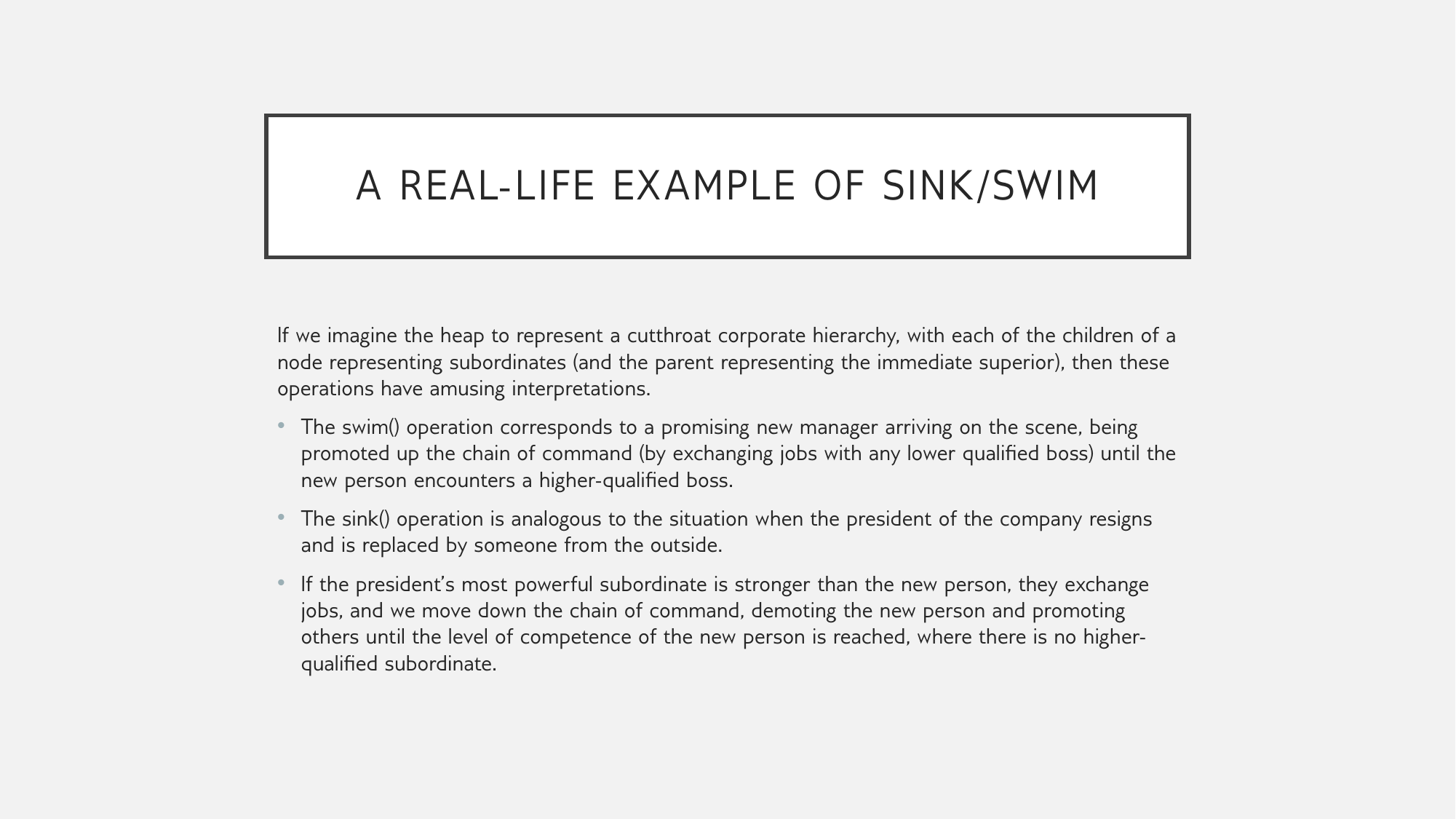

# A real-Life Example of Sink/Swim
If we imagine the heap to represent a cutthroat corporate hierarchy, with each of the children of a node representing subordinates (and the parent representing the immediate superior), then these operations have amusing interpretations.
The swim() operation corresponds to a promising new manager arriving on the scene, being promoted up the chain of command (by exchanging jobs with any lower qualified boss) until the new person encounters a higher-qualified boss.
The sink() operation is analogous to the situation when the president of the company resigns and is replaced by someone from the outside.
If the president’s most powerful subordinate is stronger than the new person, they exchange jobs, and we move down the chain of command, demoting the new person and promoting others until the level of competence of the new person is reached, where there is no higher-qualified subordinate.